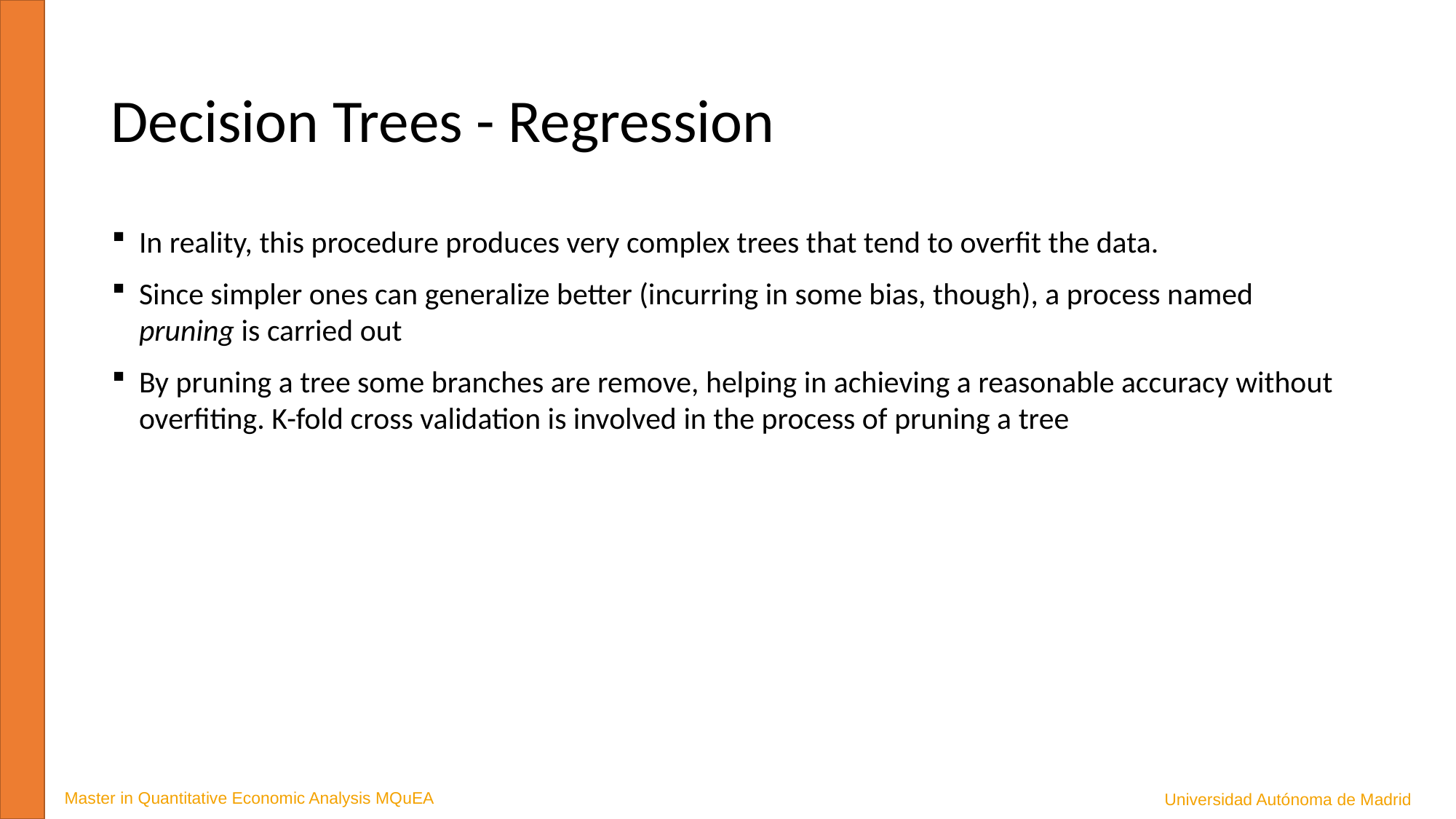

# Decision Trees - Regression
In reality, this procedure produces very complex trees that tend to overfit the data.
Since simpler ones can generalize better (incurring in some bias, though), a process named pruning is carried out
By pruning a tree some branches are remove, helping in achieving a reasonable accuracy without overfiting. K-fold cross validation is involved in the process of pruning a tree

Master in Quantitative Economic Analysis MQuEA
Universidad Autónoma de Madrid